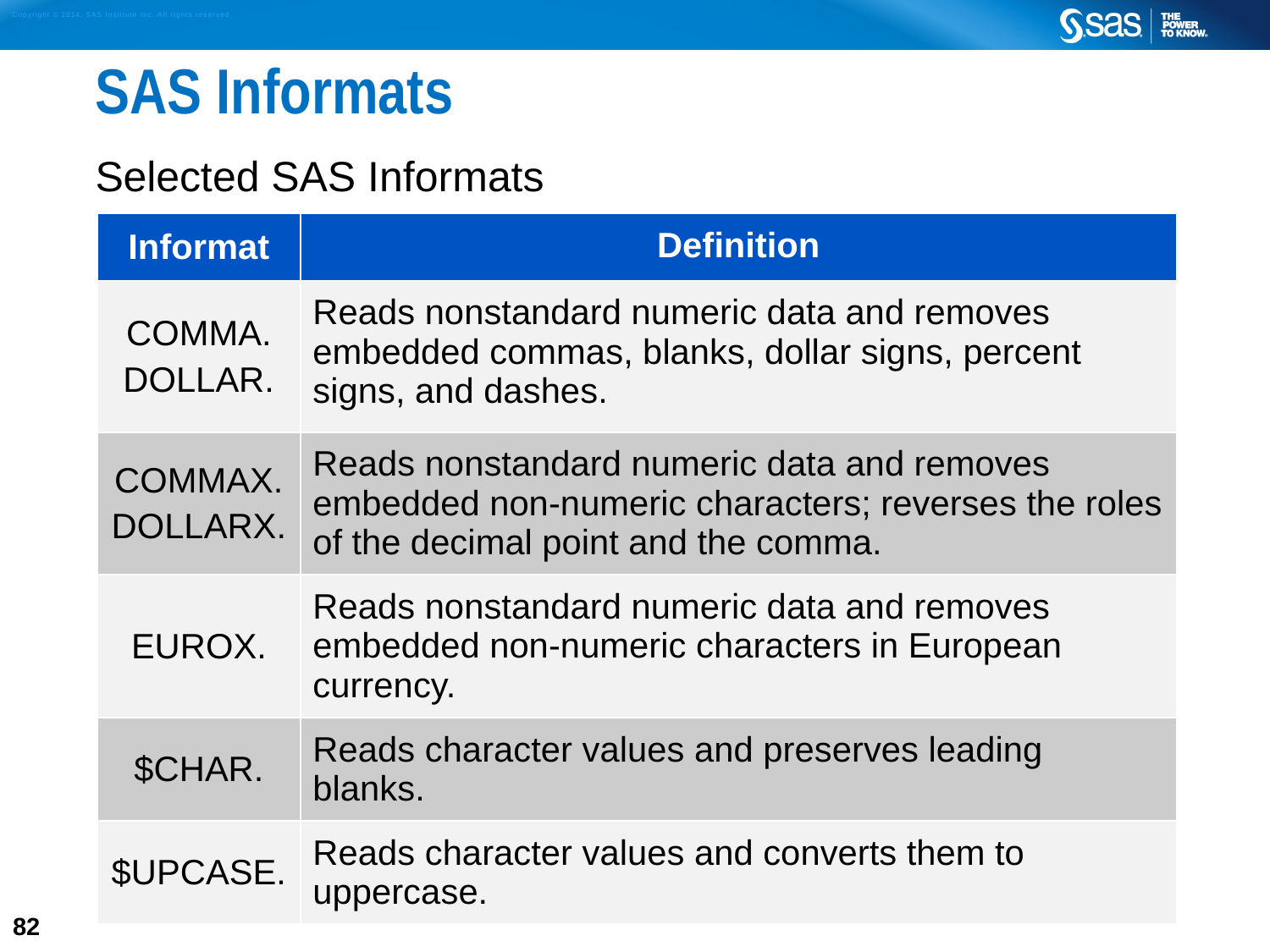

# SAS Informats
Selected SAS Informats
| Informat | Definition |
| --- | --- |
| COMMA. DOLLAR. | Reads nonstandard numeric data and removes embedded commas, blanks, dollar signs, percent signs, and dashes. |
| COMMAX. DOLLARX. | Reads nonstandard numeric data and removes embedded non-numeric characters; reverses the roles of the decimal point and the comma. |
| EUROX. | Reads nonstandard numeric data and removes embedded non-numeric characters in European currency. |
| $CHAR. | Reads character values and preserves leading blanks. |
| $UPCASE. | Reads character values and converts them to uppercase. |
82